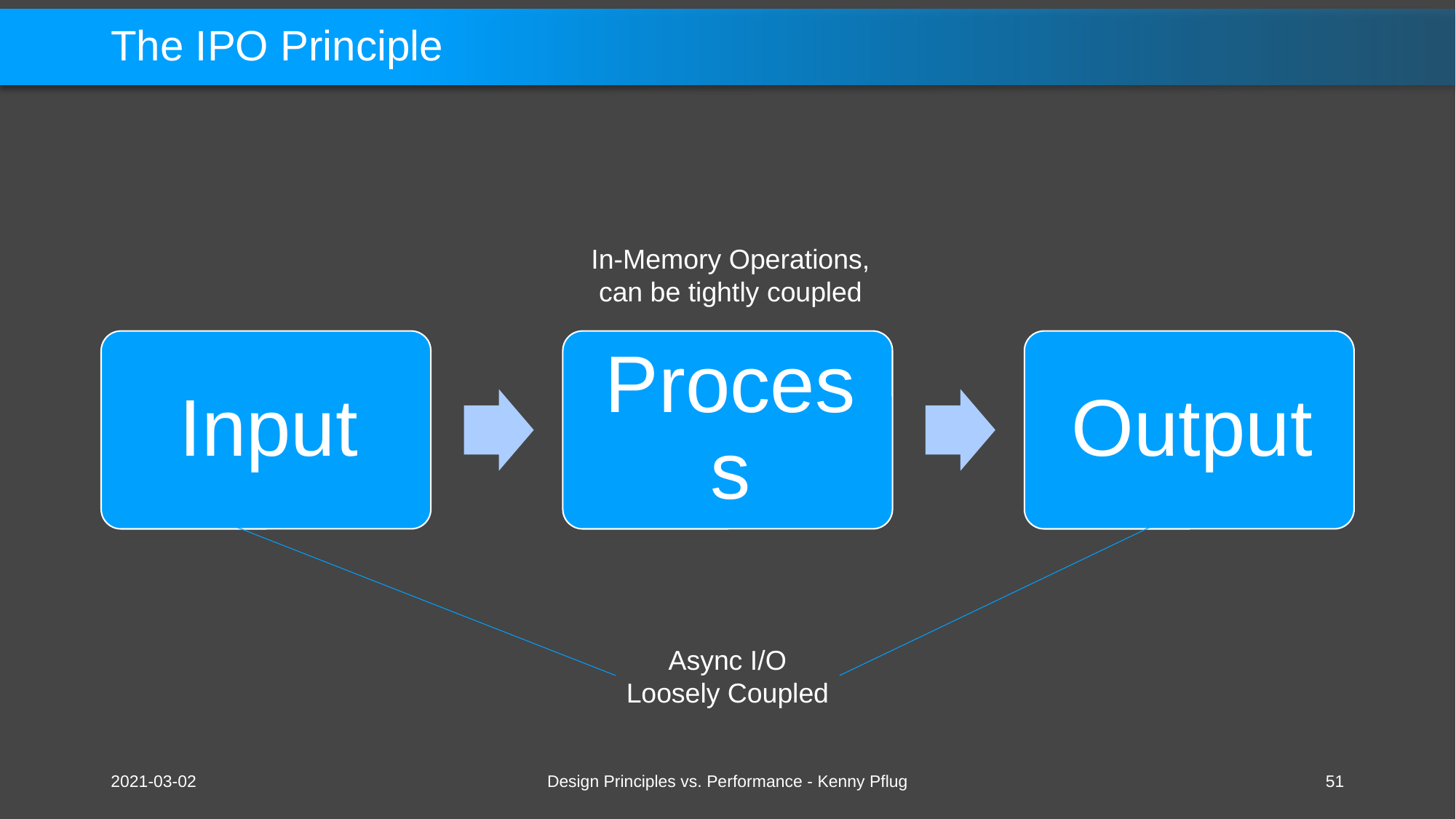

# The IPO Principle
Input

Process

Output
In-Memory Operations,
can be tightly coupled
Async I/O
Loosely Coupled
2021-03-02
Design Principles vs. Performance - Kenny Pflug
51